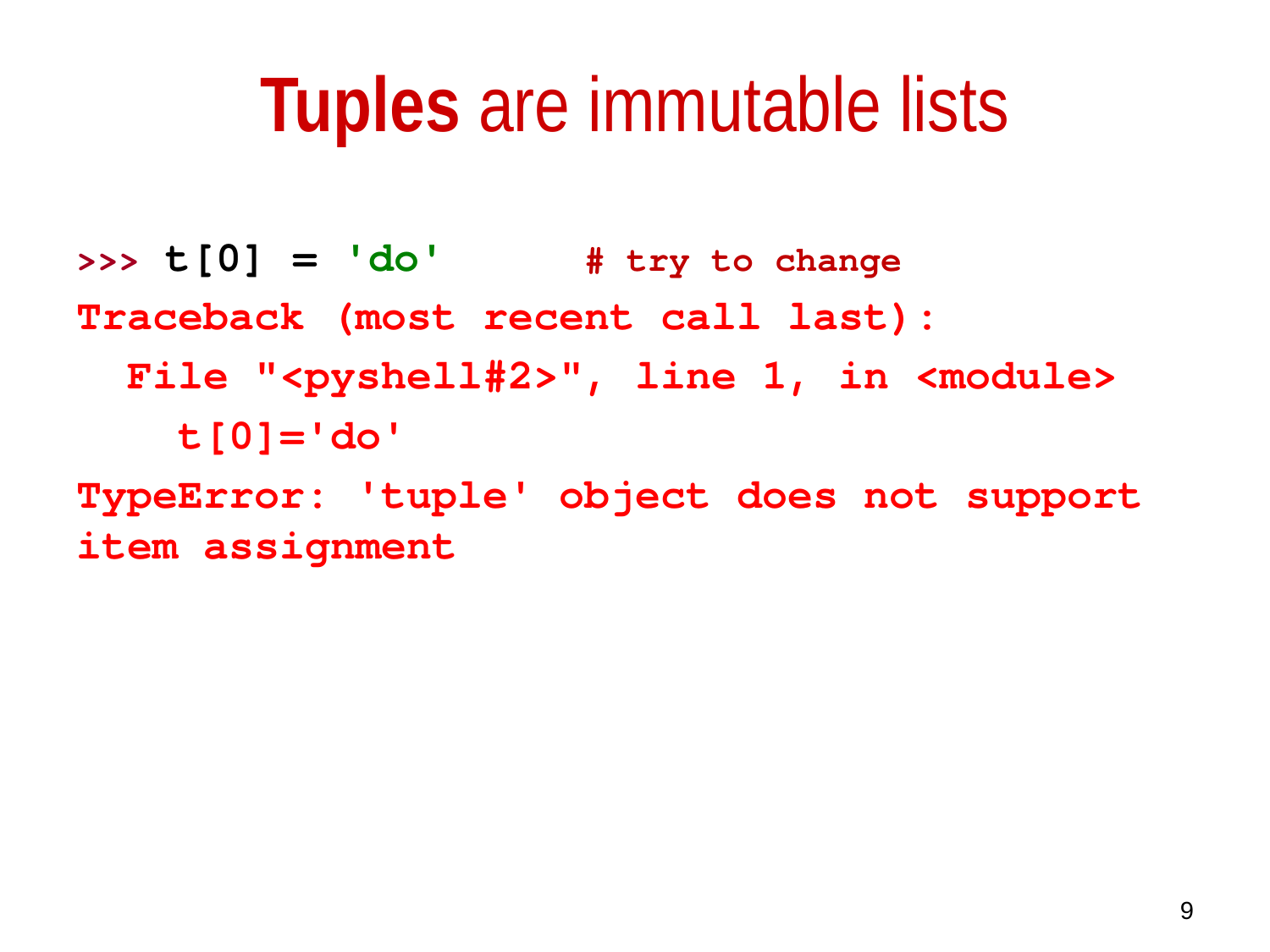

Tuples are immutable lists
>>> t[0] = 'do' 	# try to change
Traceback (most recent call last):
  File "<pyshell#2>", line 1, in <module>
    t[0]='do'
TypeError: 'tuple' object does not support item assignment

9